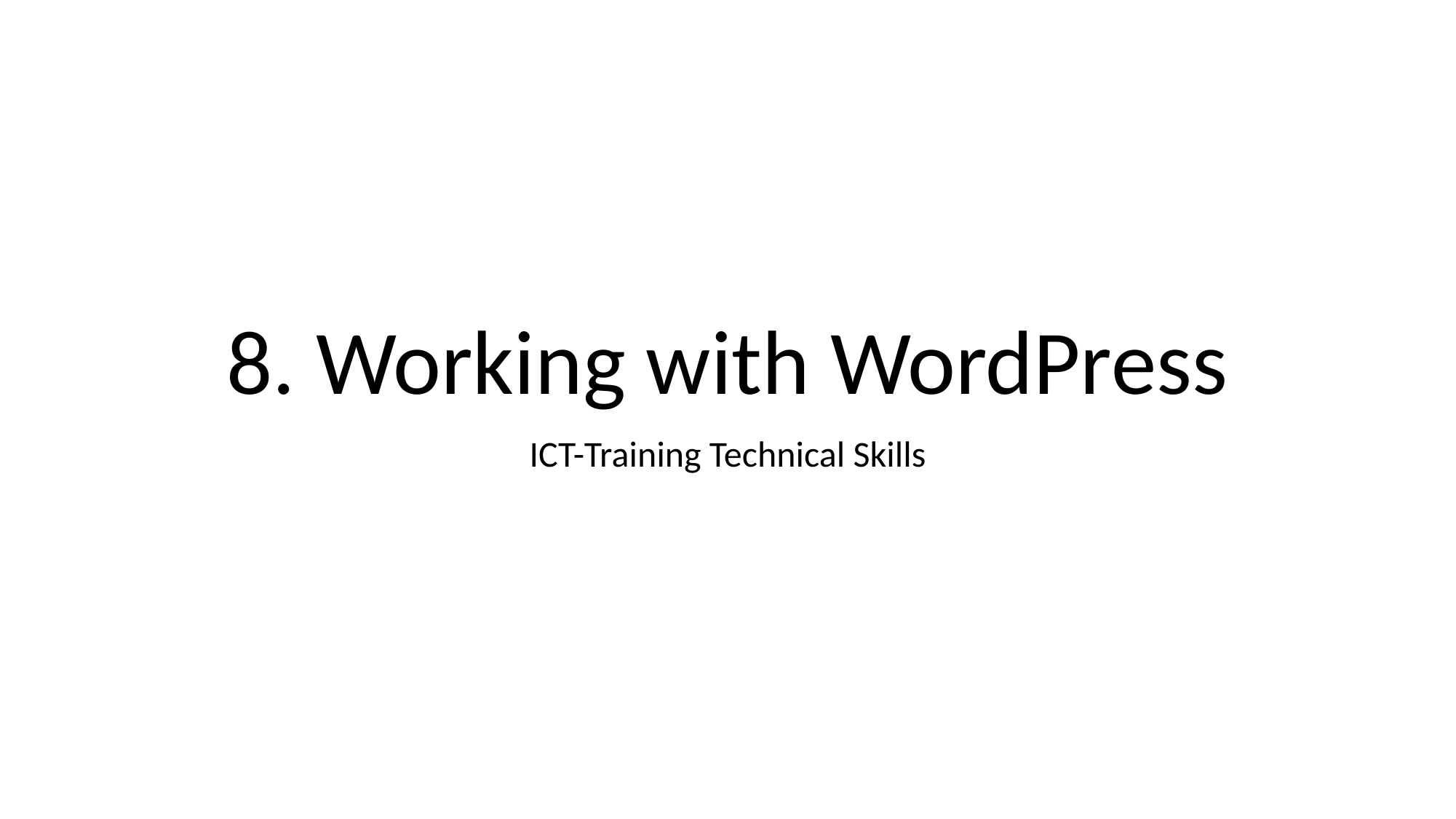

# 8. Working with WordPress
ICT-Training Technical Skills